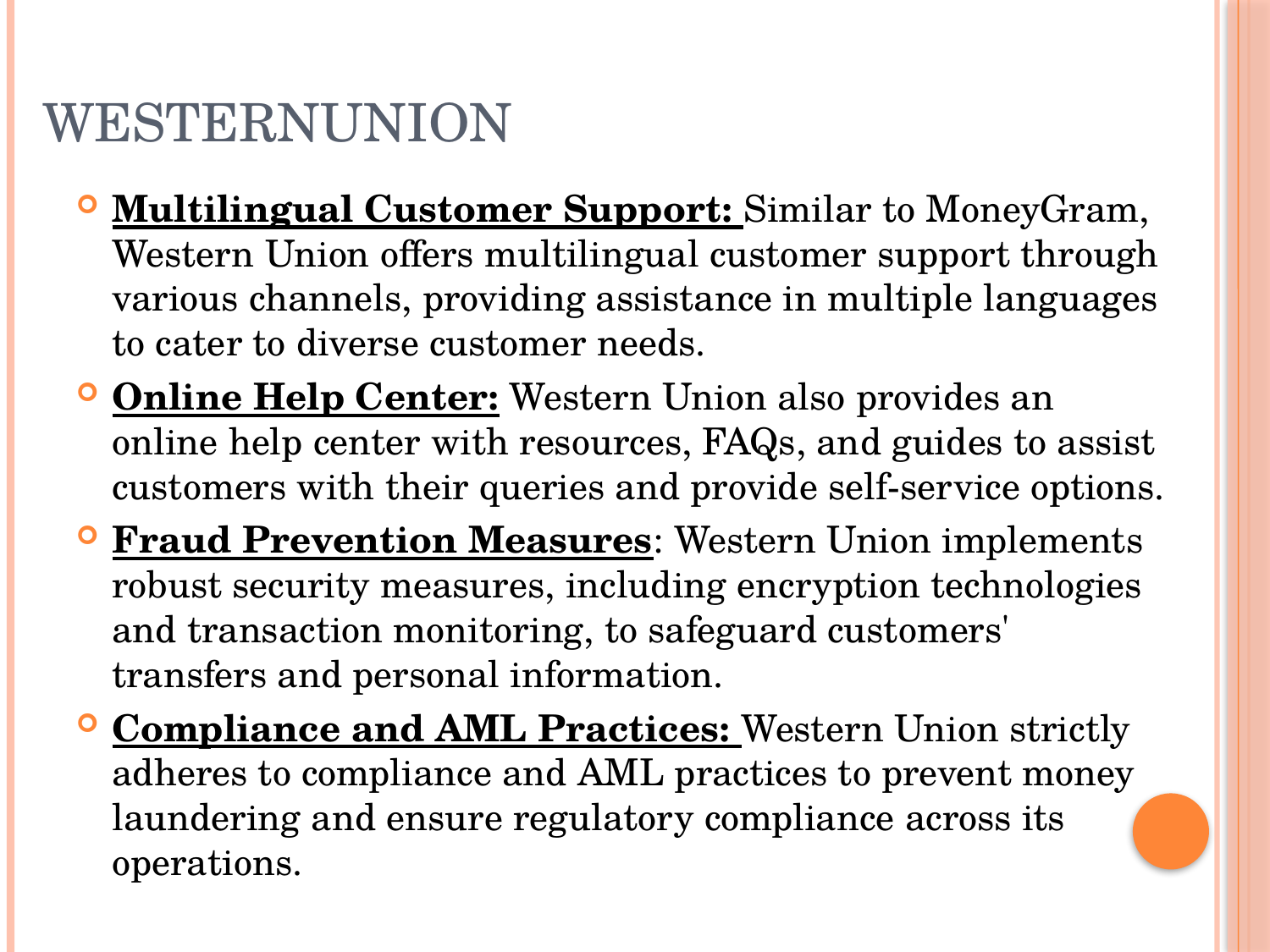

# WesternUnion
Multilingual Customer Support: Similar to MoneyGram, Western Union offers multilingual customer support through various channels, providing assistance in multiple languages to cater to diverse customer needs.
Online Help Center: Western Union also provides an online help center with resources, FAQs, and guides to assist customers with their queries and provide self-service options.
Fraud Prevention Measures: Western Union implements robust security measures, including encryption technologies and transaction monitoring, to safeguard customers' transfers and personal information.
Compliance and AML Practices: Western Union strictly adheres to compliance and AML practices to prevent money laundering and ensure regulatory compliance across its operations.